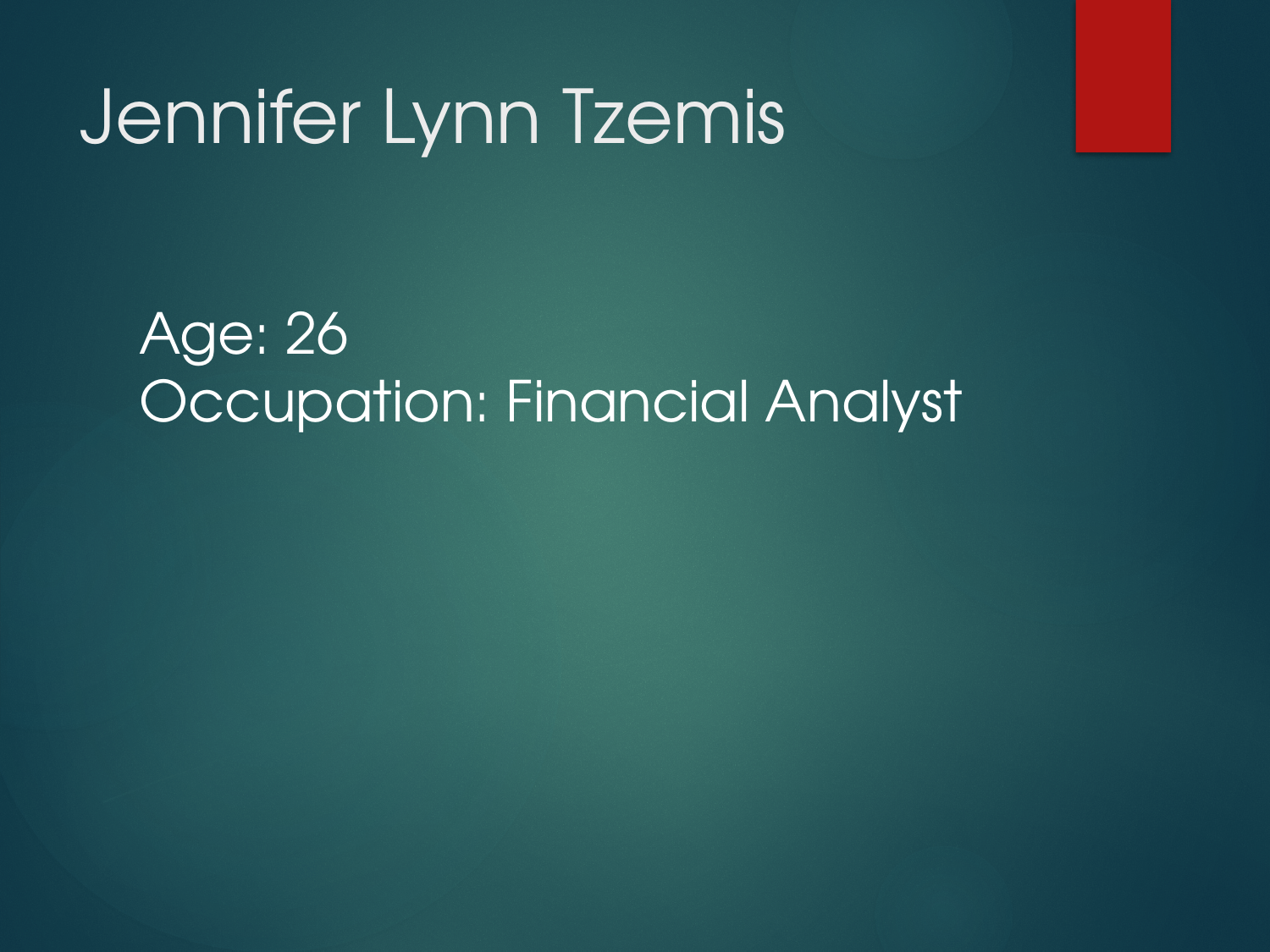

# Jennifer Lynn Tzemis

Age: 26
Occupation: Financial Analyst